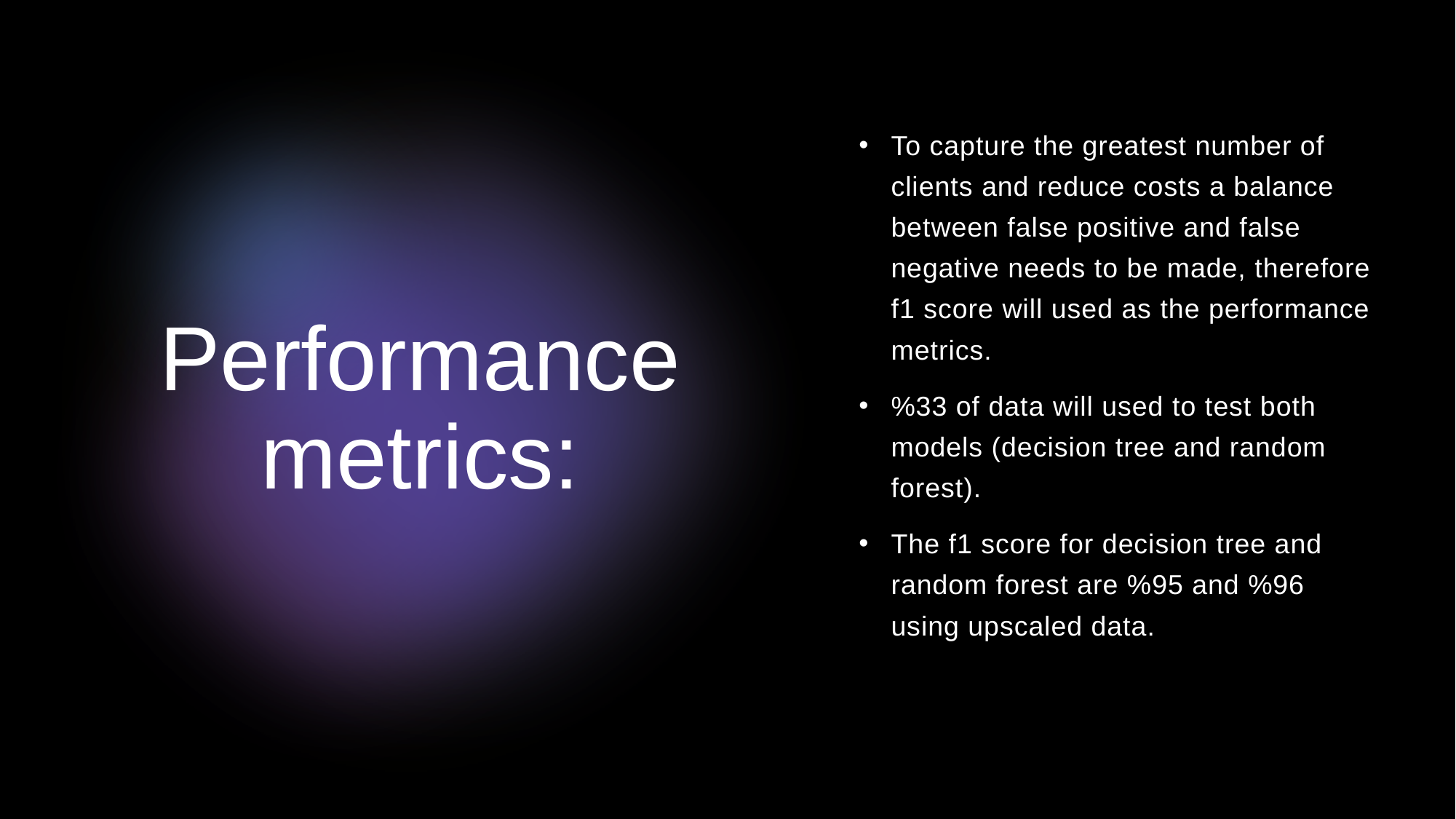

To capture the greatest number of clients and reduce costs a balance between false positive and false negative needs to be made, therefore f1 score will used as the performance metrics.
%33 of data will used to test both models (decision tree and random forest).
The f1 score for decision tree and random forest are %95 and %96 using upscaled data.

# Performance metrics: